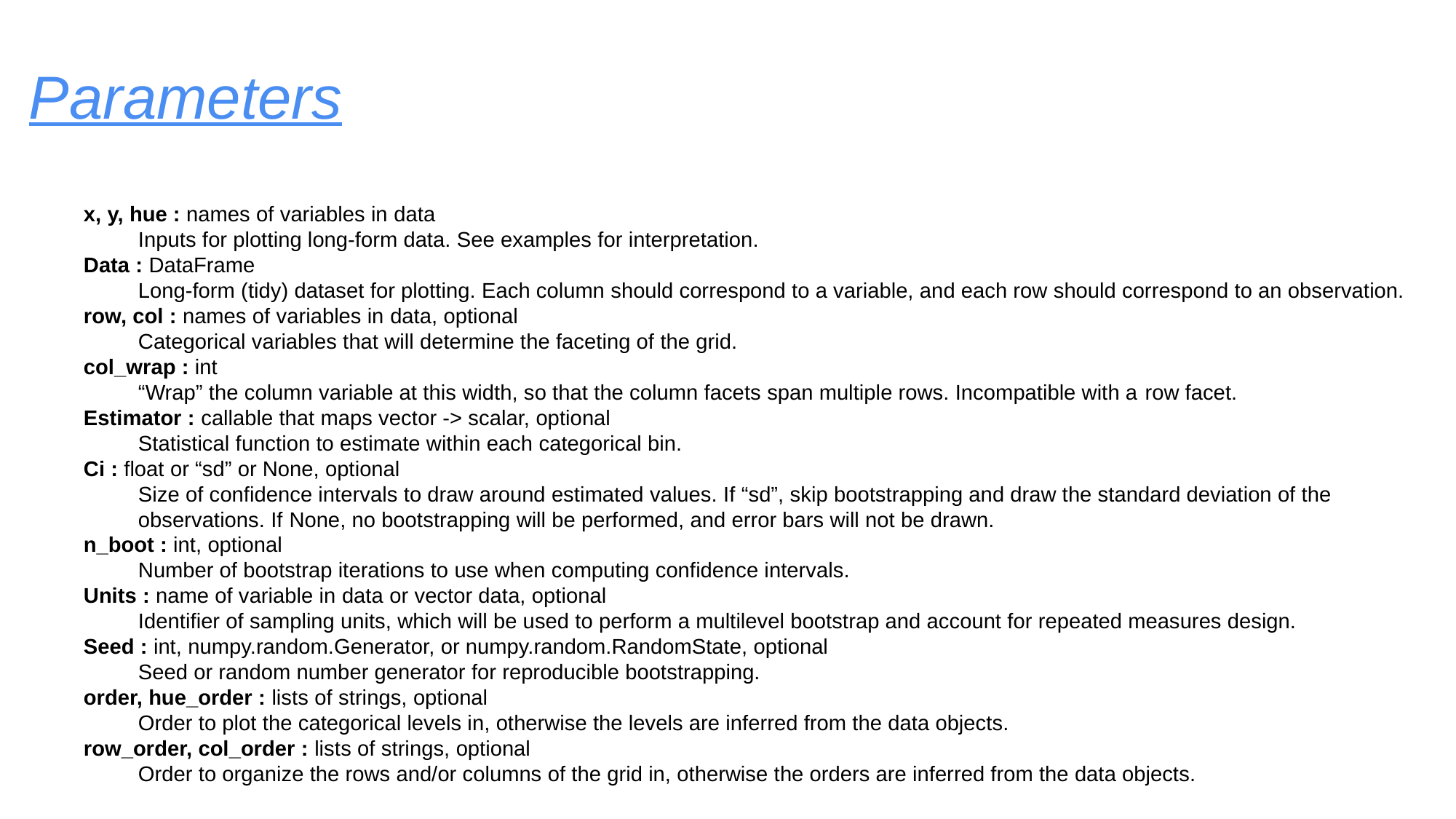

Parameters

x, y, hue : names of variables in data
Inputs for plotting long-form data. See examples for interpretation.
Data : DataFrame
Long-form (tidy) dataset for plotting. Each column should correspond to a variable, and each row should correspond to an observation.
row, col : names of variables in data, optional
Categorical variables that will determine the faceting of the grid.
col_wrap : int
“Wrap” the column variable at this width, so that the column facets span multiple rows. Incompatible with a row facet.
Estimator : callable that maps vector -> scalar, optional
Statistical function to estimate within each categorical bin.
Ci : float or “sd” or None, optional
Size of confidence intervals to draw around estimated values. If “sd”, skip bootstrapping and draw the standard deviation of the observations. If None, no bootstrapping will be performed, and error bars will not be drawn.
n_boot : int, optional
Number of bootstrap iterations to use when computing confidence intervals.
Units : name of variable in data or vector data, optional
Identifier of sampling units, which will be used to perform a multilevel bootstrap and account for repeated measures design.
Seed : int, numpy.random.Generator, or numpy.random.RandomState, optional
Seed or random number generator for reproducible bootstrapping.
order, hue_order : lists of strings, optional
Order to plot the categorical levels in, otherwise the levels are inferred from the data objects.
row_order, col_order : lists of strings, optional
Order to organize the rows and/or columns of the grid in, otherwise the orders are inferred from the data objects.